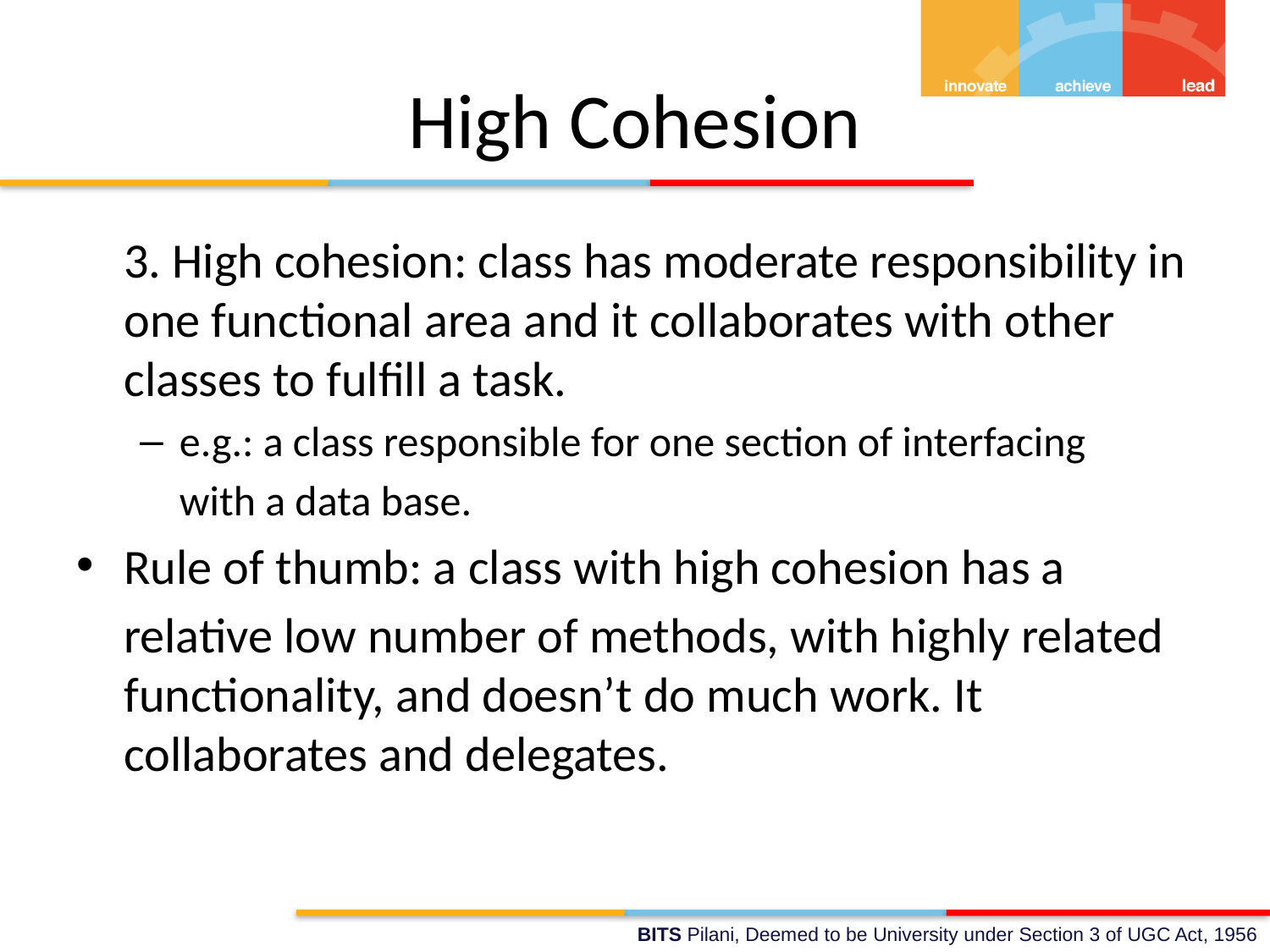

# High Cohesion
	3. High cohesion: class has moderate responsibility in one functional area and it collaborates with other classes to fulfill a task.
e.g.: a class responsible for one section of interfacing
	with a data base.
Rule of thumb: a class with high cohesion has a
	relative low number of methods, with highly related functionality, and doesn’t do much work. It collaborates and delegates.